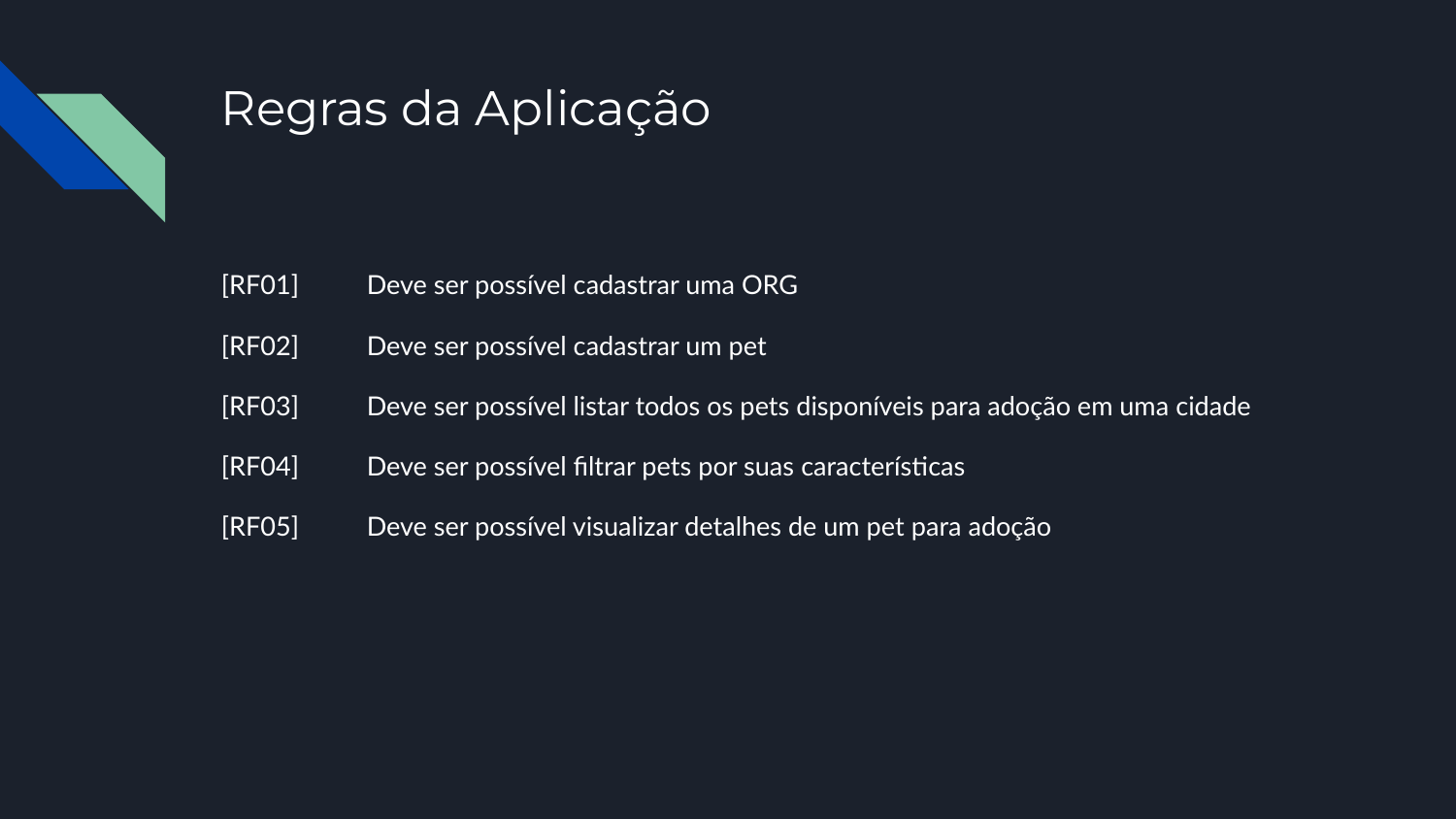

# Regras da Aplicação
[RF01]	Deve ser possível cadastrar uma ORG
[RF02]	Deve ser possível cadastrar um pet
[RF03]	Deve ser possível listar todos os pets disponíveis para adoção em uma cidade
[RF04]	Deve ser possível filtrar pets por suas características
[RF05]	Deve ser possível visualizar detalhes de um pet para adoção